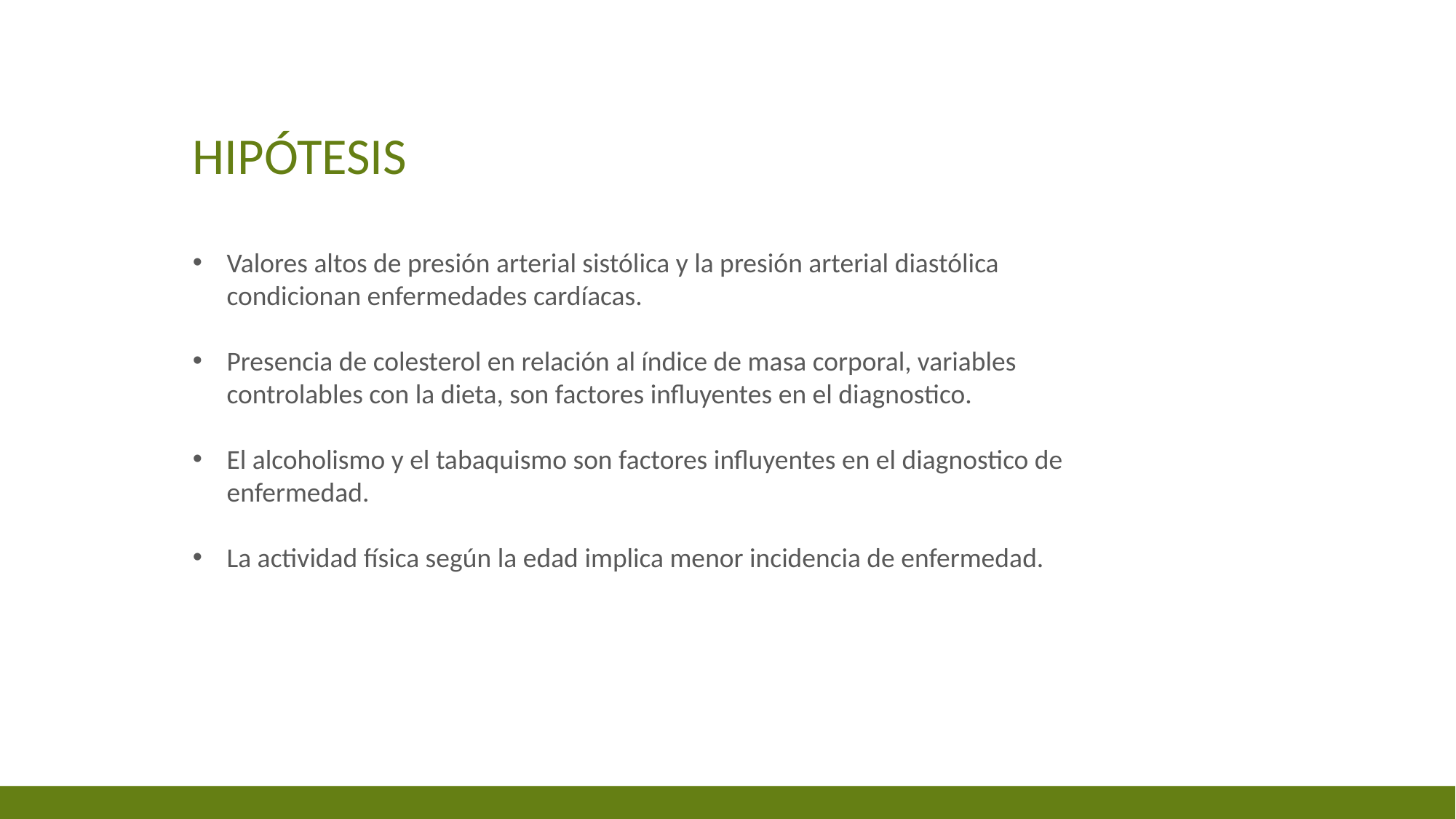

# Hipótesis
Valores altos de presión arterial sistólica y la presión arterial diastólica condicionan enfermedades cardíacas.

Presencia de colesterol en relación al índice de masa corporal, variables controlables con la dieta, son factores influyentes en el diagnostico.

El alcoholismo y el tabaquismo son factores influyentes en el diagnostico de enfermedad.

La actividad física según la edad implica menor incidencia de enfermedad.